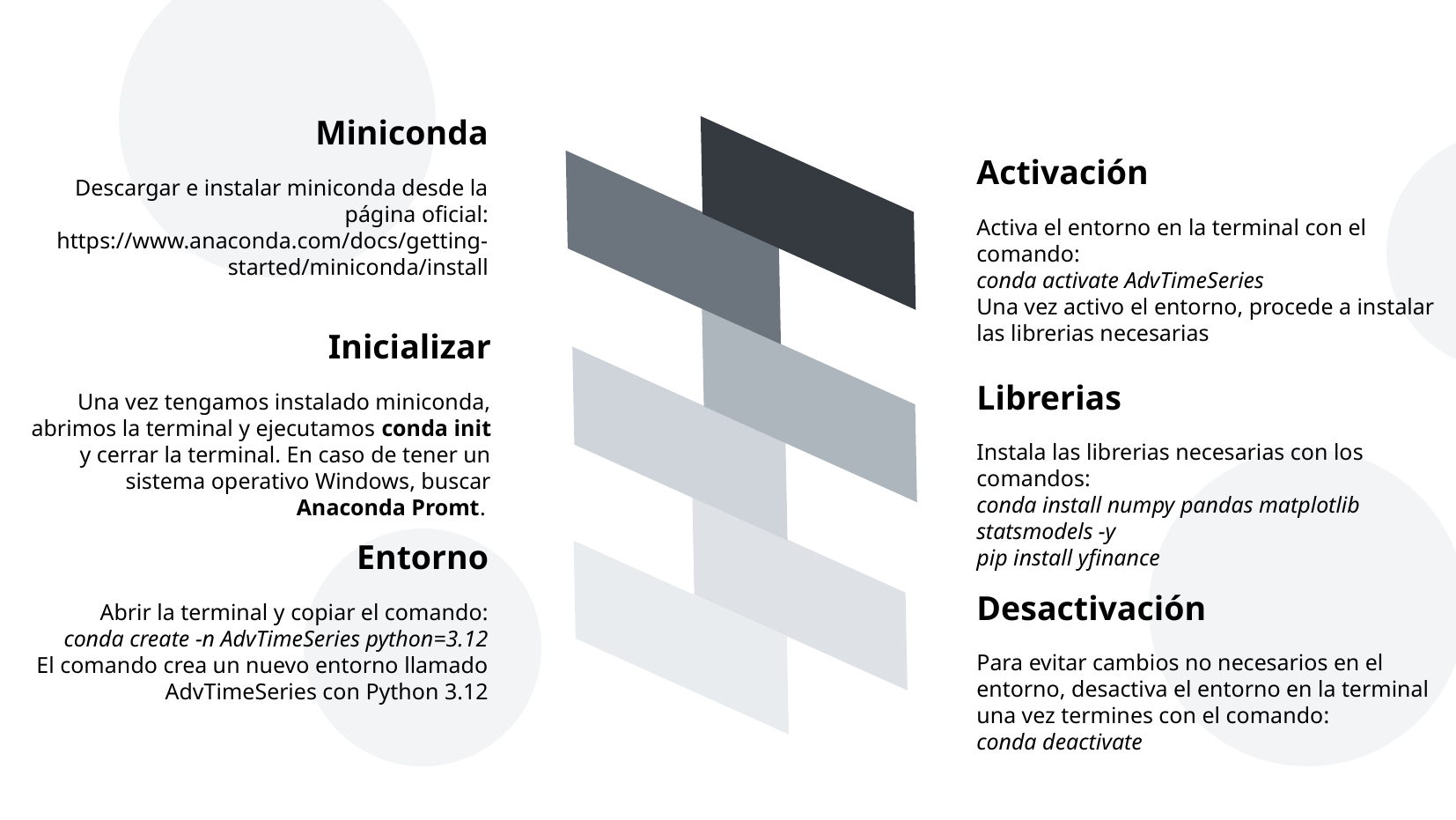

Miniconda
Activación
Descargar e instalar miniconda desde la página oficial:
https://www.anaconda.com/docs/getting-started/miniconda/install
Activa el entorno en la terminal con el comando:
conda activate AdvTimeSeries
Una vez activo el entorno, procede a instalar las librerias necesarias
Inicializar
Librerias
Una vez tengamos instalado miniconda, abrimos la terminal y ejecutamos conda init y cerrar la terminal. En caso de tener un sistema operativo Windows, buscar Anaconda Promt.
Instala las librerias necesarias con los comandos:
conda install numpy pandas matplotlib statsmodels -y
pip install yfinance
Entorno
Desactivación
Abrir la terminal y copiar el comando:
conda create -n AdvTimeSeries python=3.12
El comando crea un nuevo entorno llamado AdvTimeSeries con Python 3.12
Para evitar cambios no necesarios en el entorno, desactiva el entorno en la terminal una vez termines con el comando:
conda deactivate